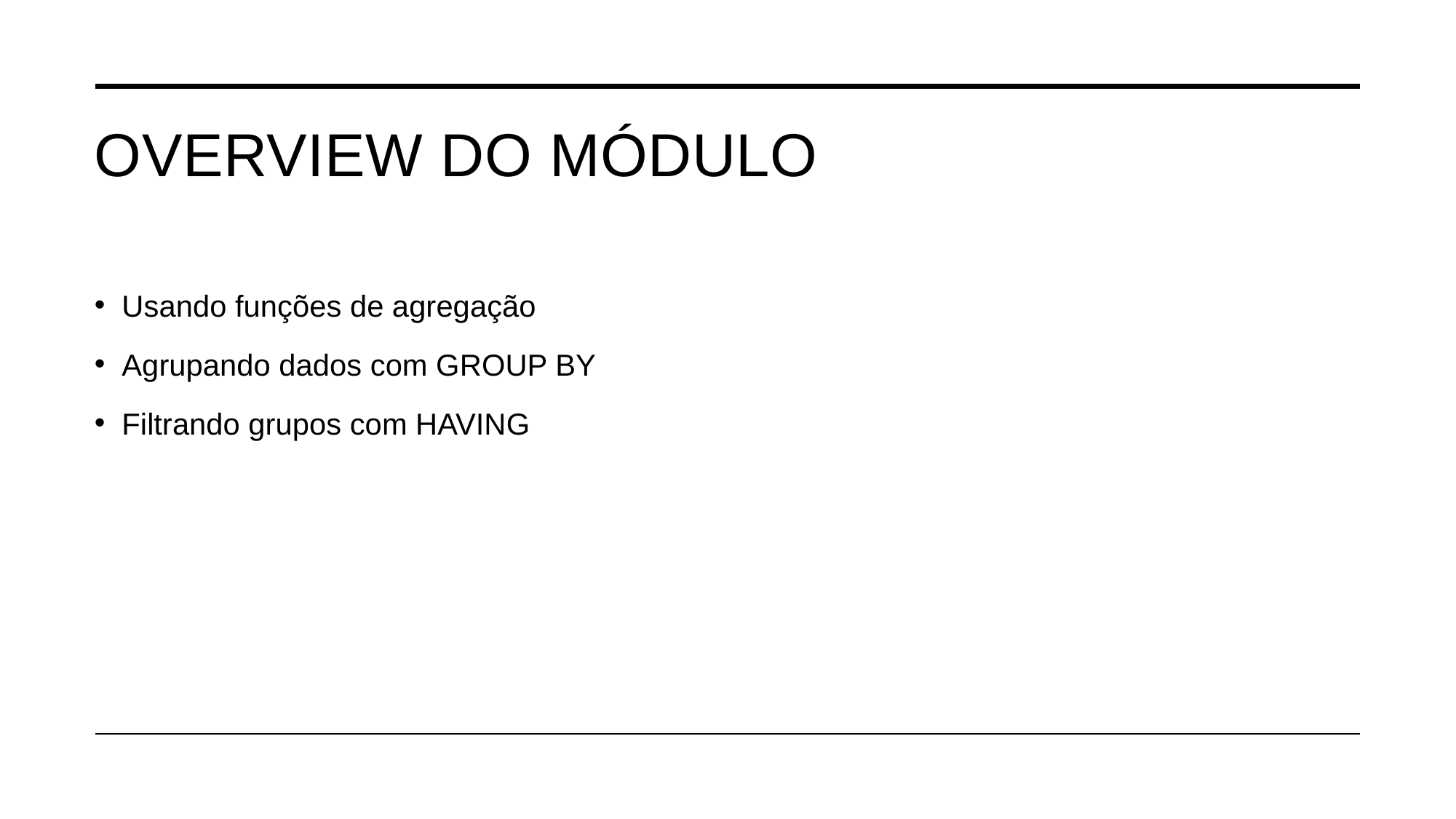

# Overview do módulo
Usando funções de agregação
Agrupando dados com GROUP BY
Filtrando grupos com HAVING